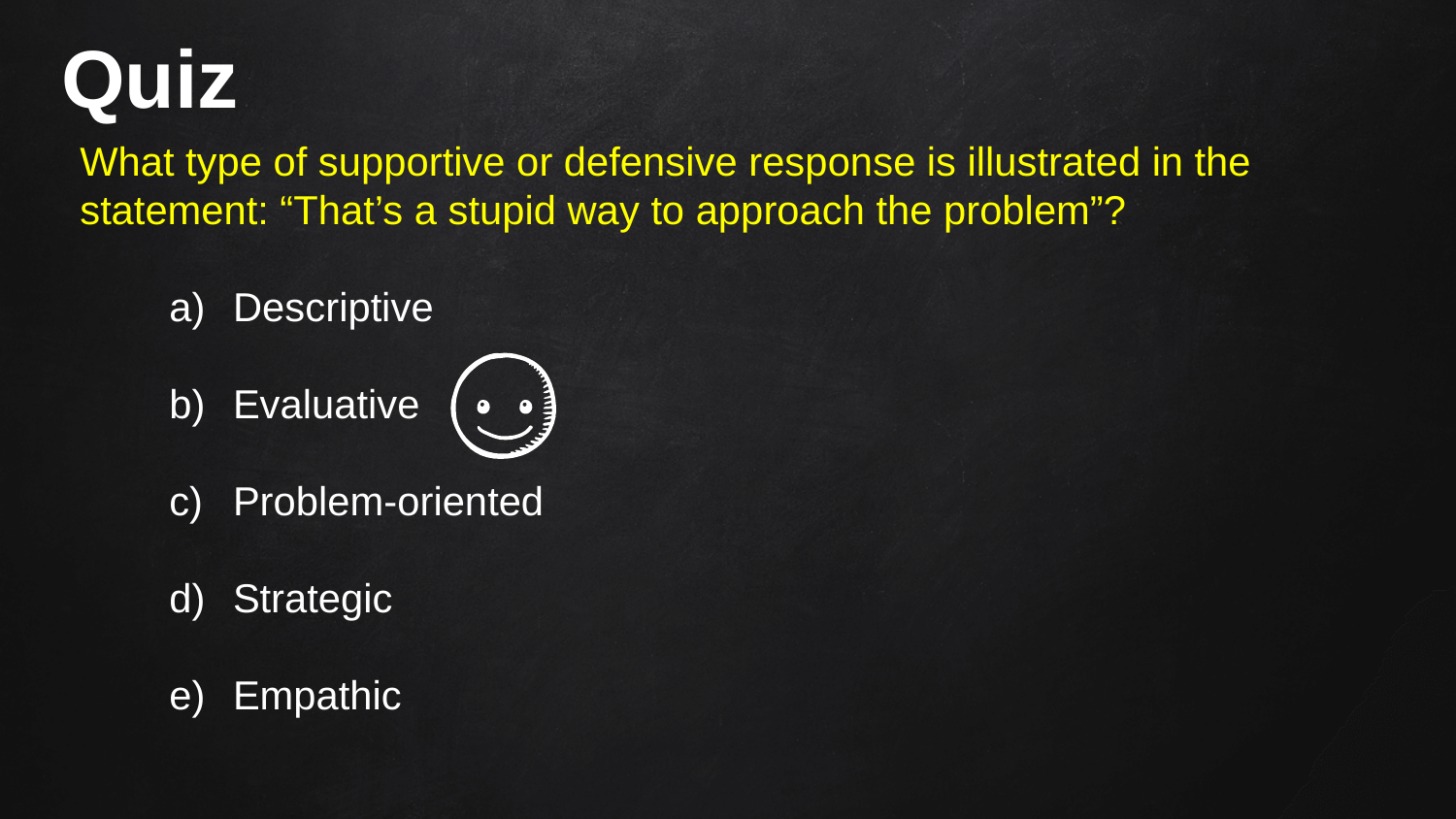

# Quiz
What type of supportive or defensive response is illustrated in the statement: “That’s a stupid way to approach the problem”?
Descriptive
Evaluative
Problem-oriented
Strategic
Empathic